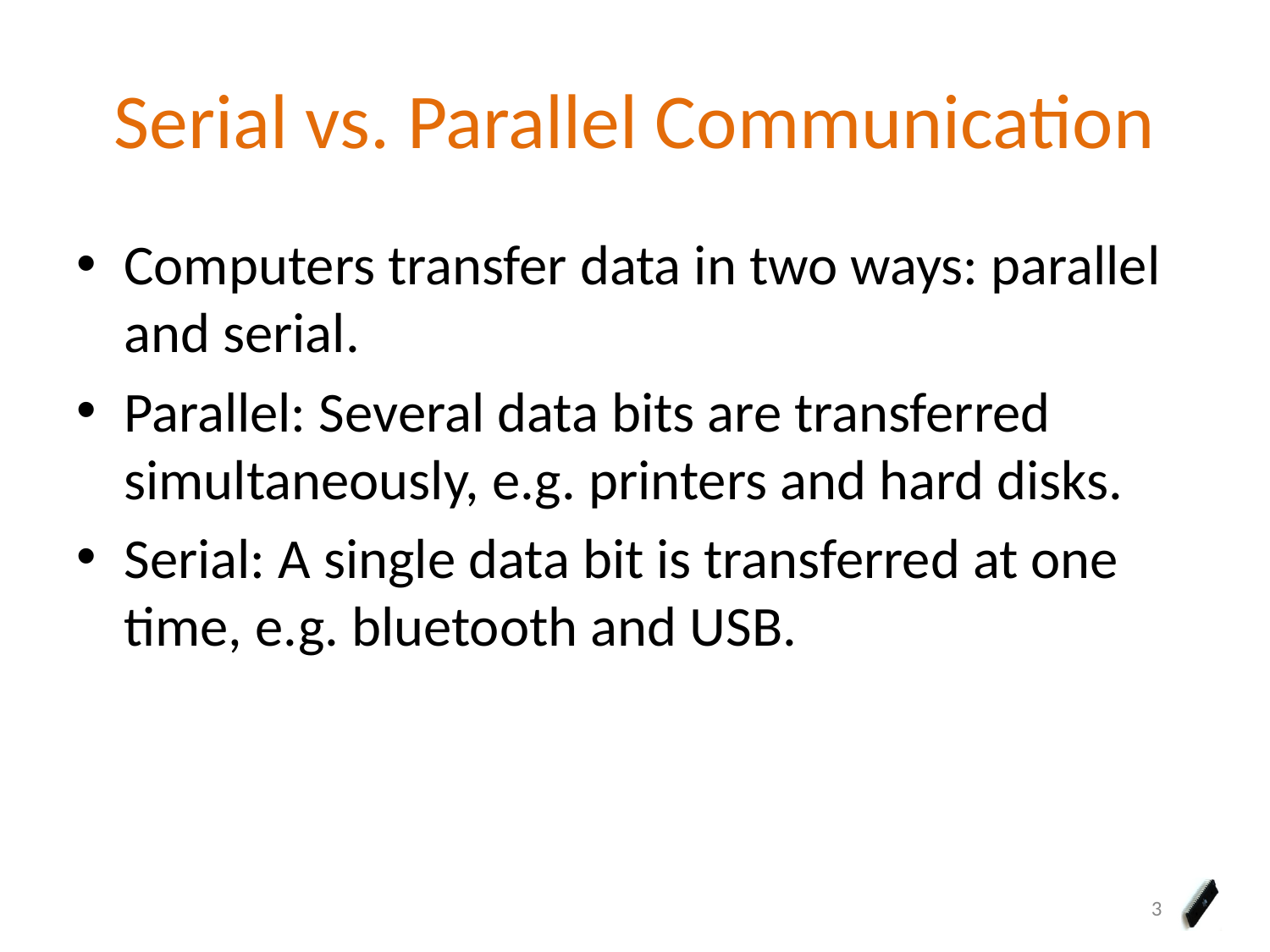

# Serial vs. Parallel Communication
Computers transfer data in two ways: parallel and serial.
Parallel: Several data bits are transferred simultaneously, e.g. printers and hard disks.
Serial: A single data bit is transferred at one time, e.g. bluetooth and USB.
3